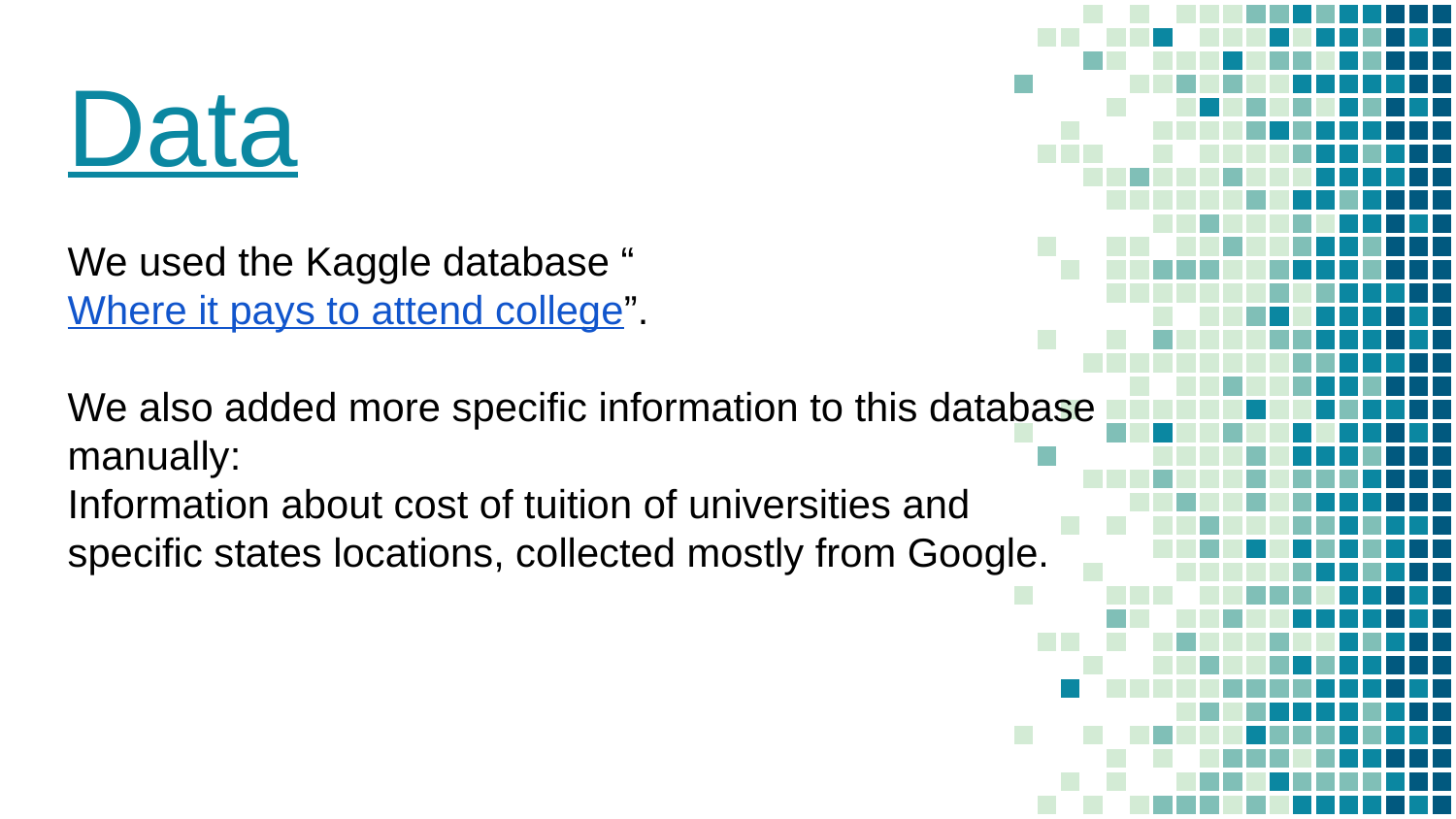

# Data
We used the Kaggle database “Where it pays to attend college”.

We also added more specific information to this database manually:
Information about cost of tuition of universities and specific states locations, collected mostly from Google.